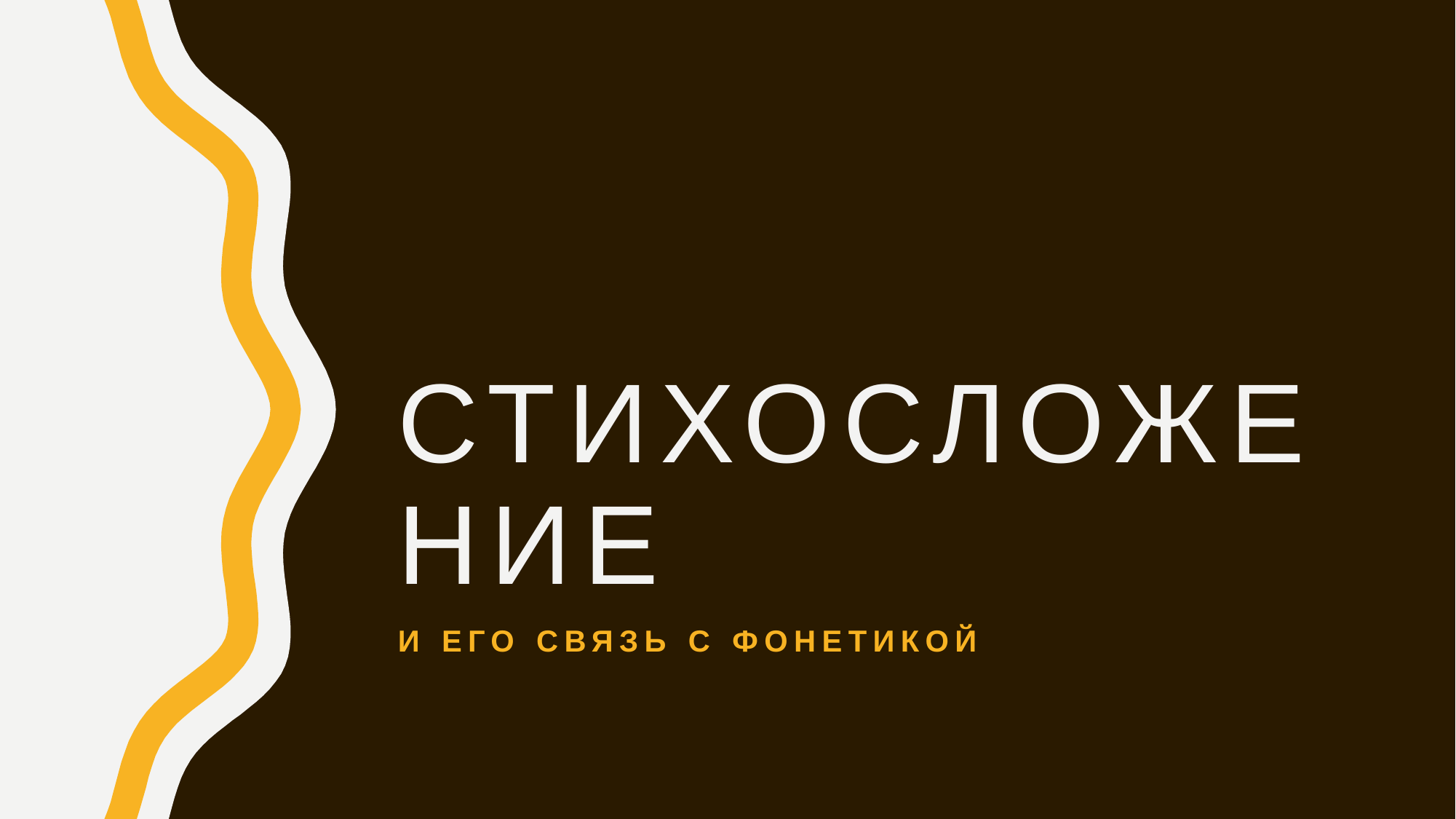

# стихосложение
И его связь с фонетикой